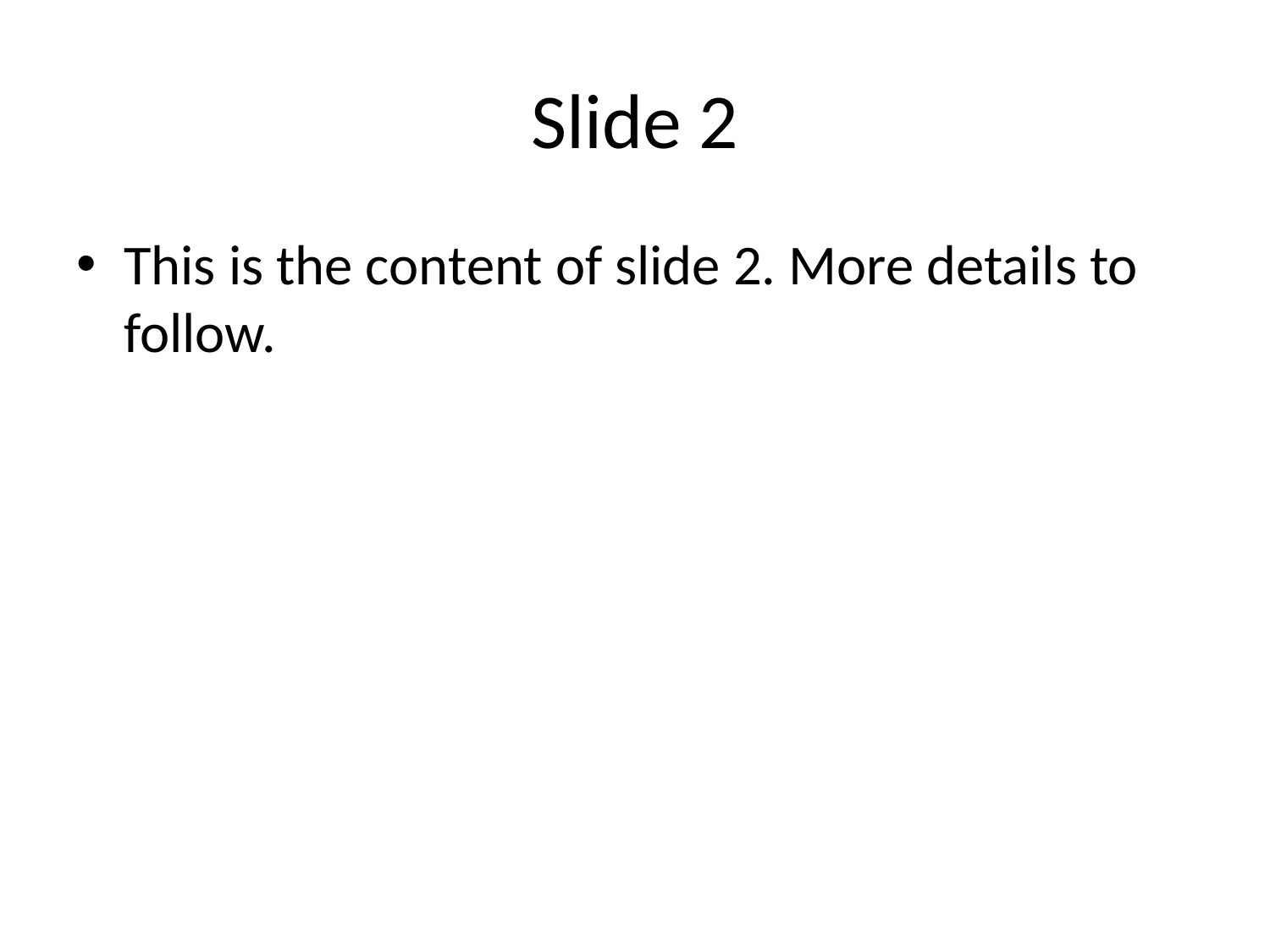

# Slide 2
This is the content of slide 2. More details to follow.